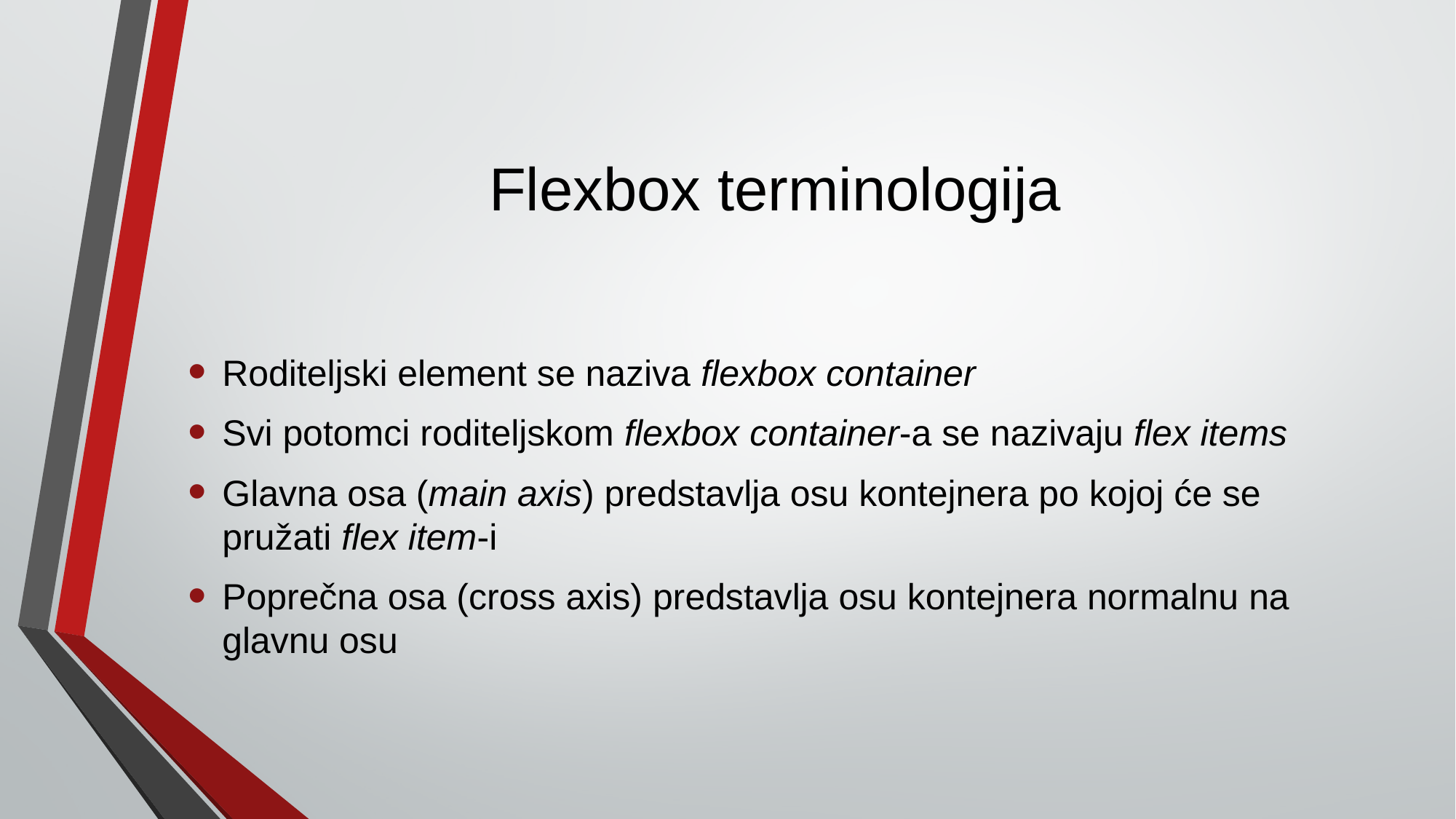

# Flexbox terminologija
Roditeljski element se naziva flexbox container
Svi potomci roditeljskom flexbox container-a se nazivaju flex items
Glavna osa (main axis) predstavlja osu kontejnera po kojoj će se pružati flex item-i
Poprečna osa (cross axis) predstavlja osu kontejnera normalnu na glavnu osu